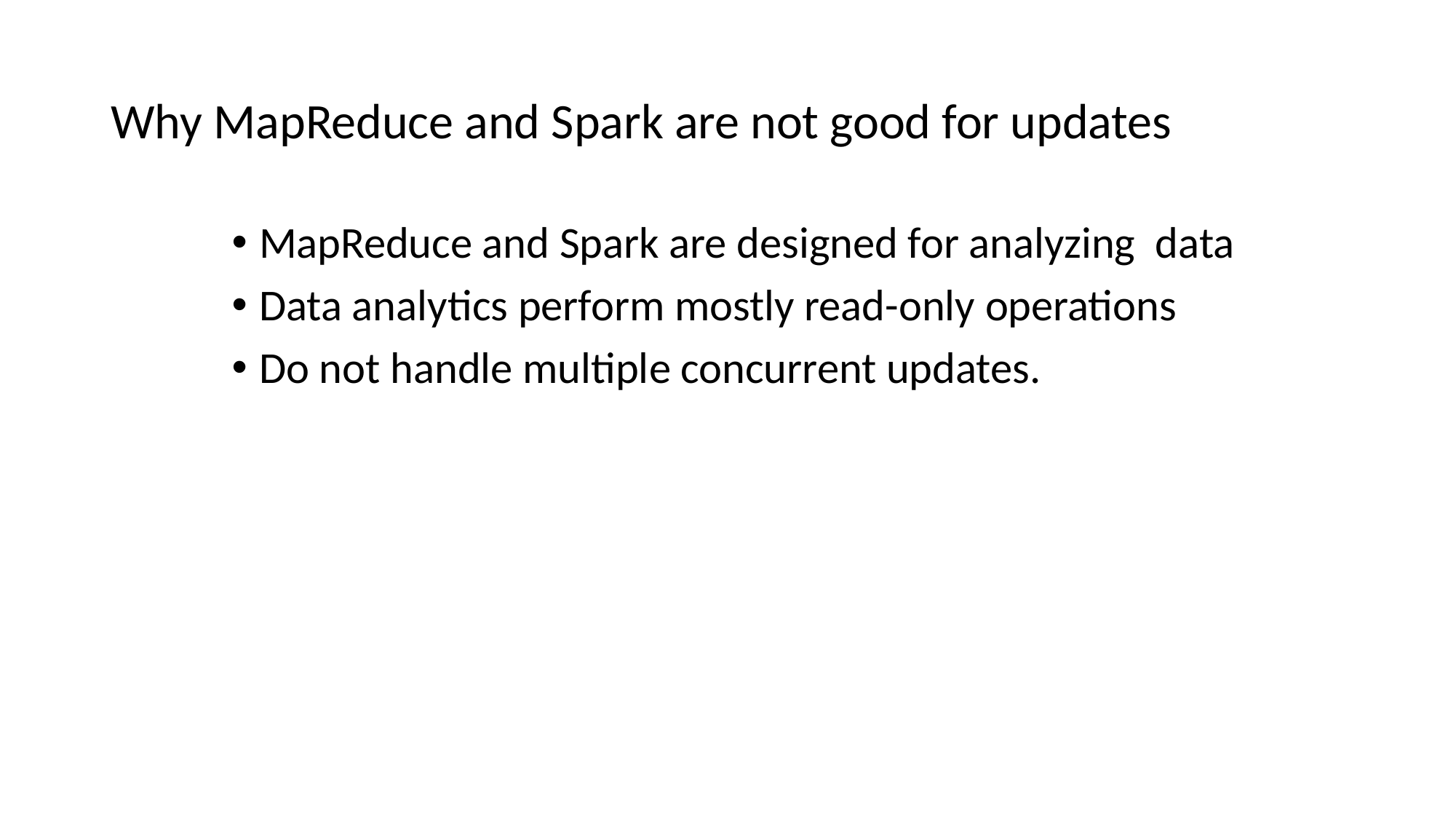

# Why MapReduce and Spark are not good for updates
MapReduce and Spark are designed for analyzing  data
Data analytics perform mostly read-only operations
Do not handle multiple concurrent updates.